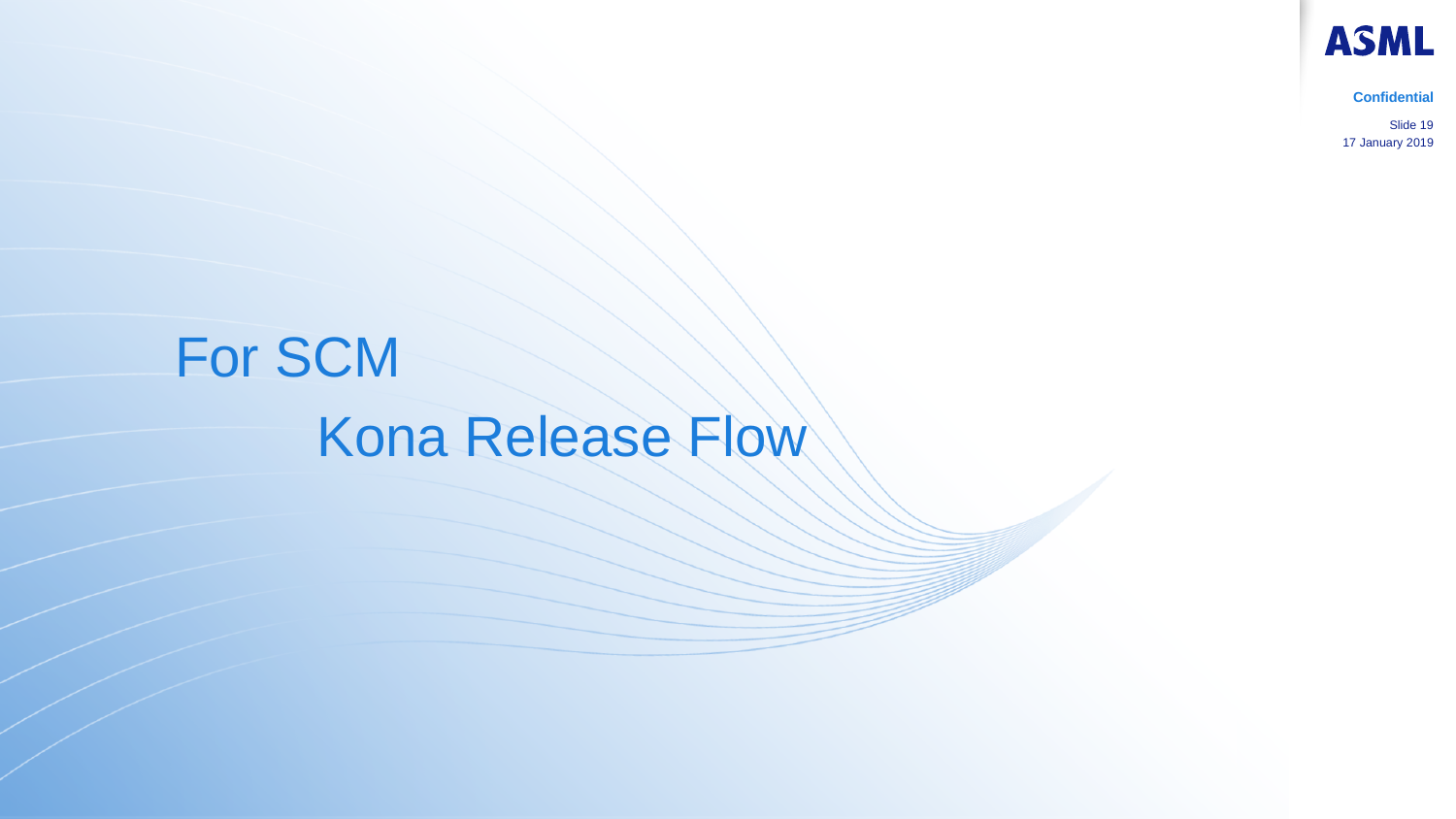

Confidential
Slide 19
17 January 2019
For SCM
         Kona Release Flow